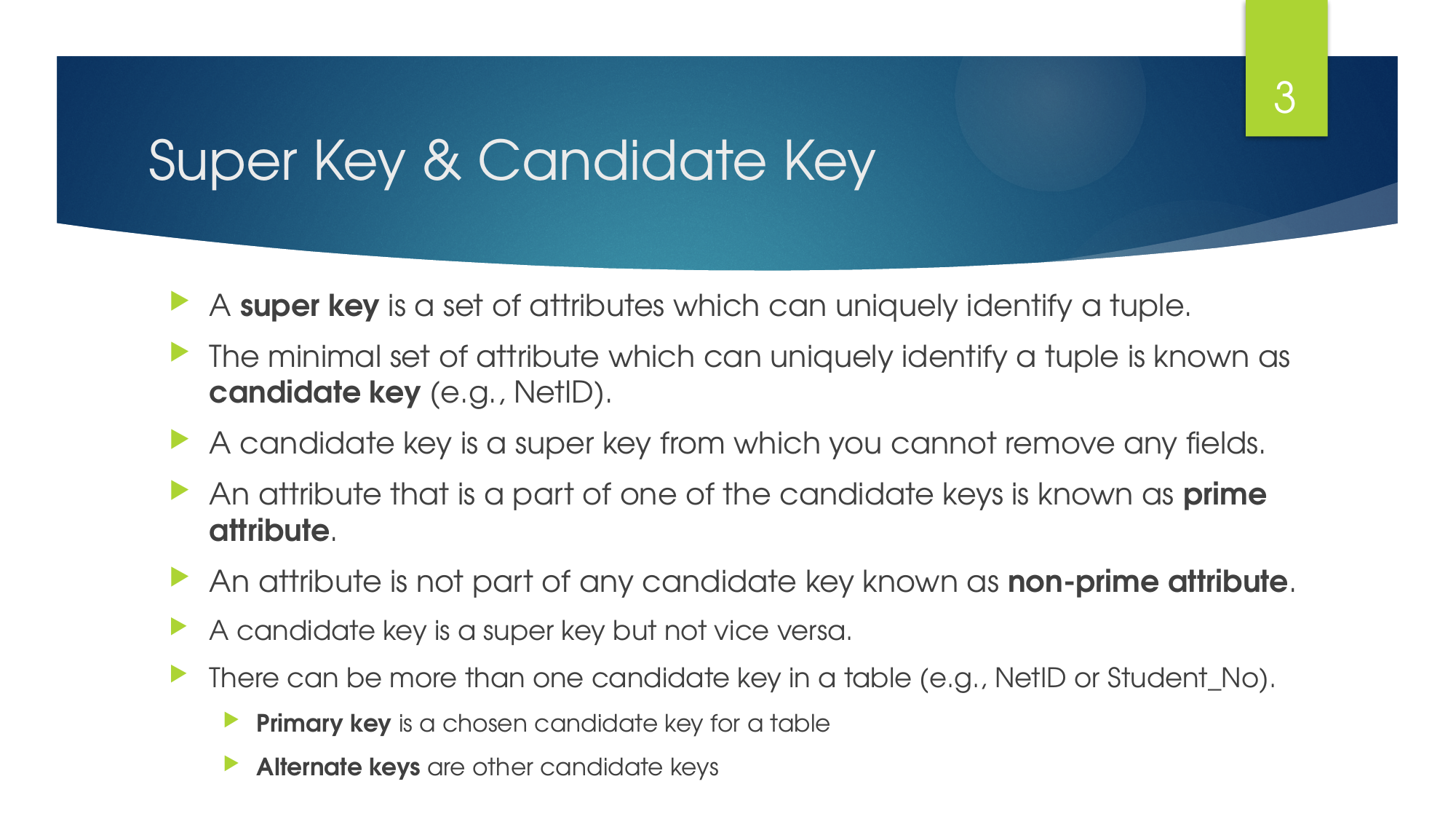

3
# Super Key & Candidate Key
A super key is a set of attributes which can uniquely identify a tuple.
The minimal set of attribute which can uniquely identify a tuple is known as candidate key (e.g., NetID).
A candidate key is a super key from which you cannot remove any fields.
An attribute that is a part of one of the candidate keys is known as prime attribute.
An attribute is not part of any candidate key known as non-prime attribute.
A candidate key is a super key but not vice versa.
There can be more than one candidate key in a table (e.g., NetID or Student_No).
Primary key is a chosen candidate key for a table
Alternate keys are other candidate keys